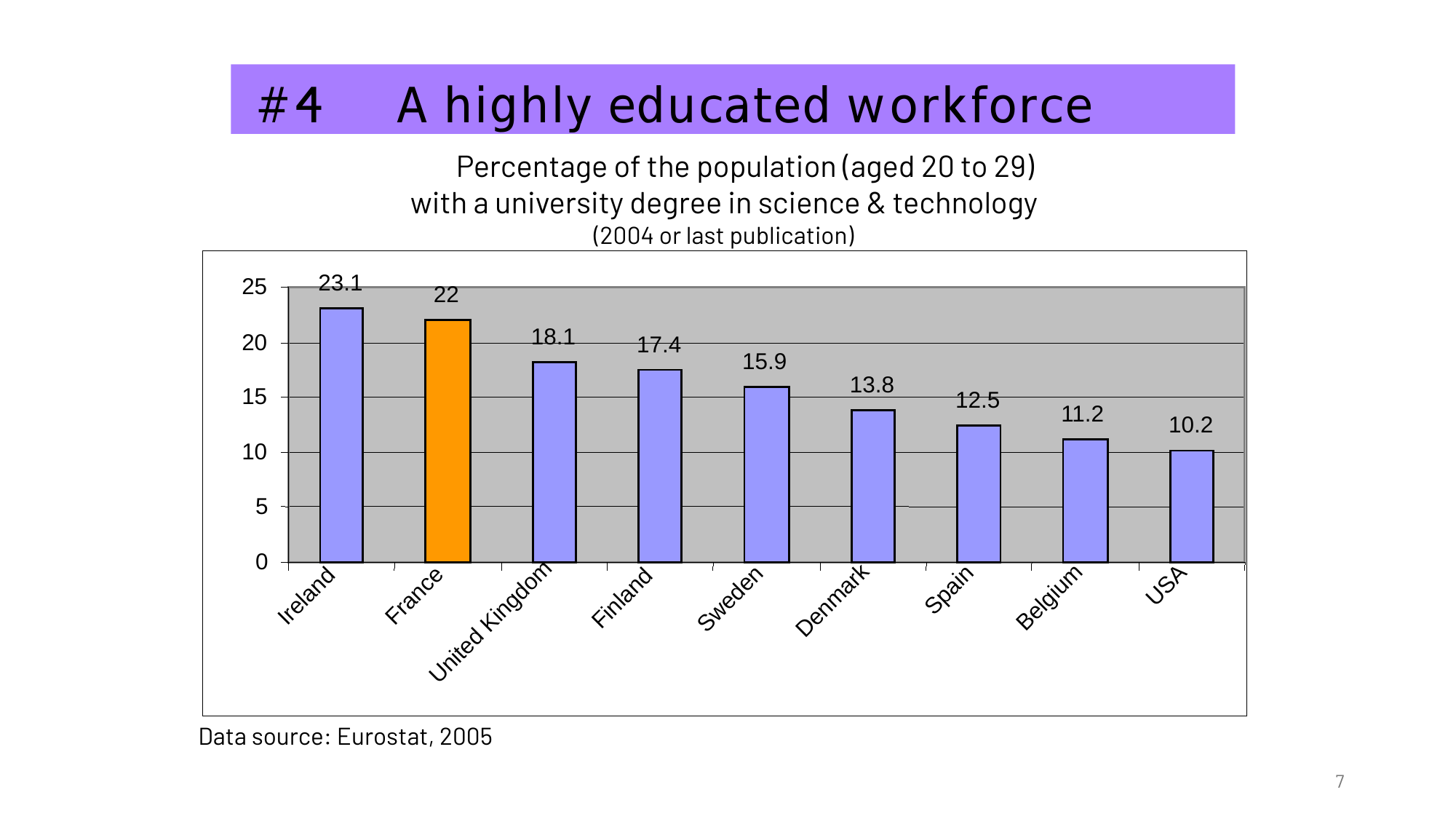

# #4     A highly educated workforce
         Percentage of the population (aged 20 to 29)
with a university degree in science & technology
(2004 or last publication)

23.1
25
22

18.1
20
17.4

15.9

13.8
15
12.5

11.2

10.2

10

5

0

Sweden
  France
  Ireland
    Belgium
    Finland
        Spain
     Denmark
            USA
United Kingdom
   Data source: Eurostat, 2005
7